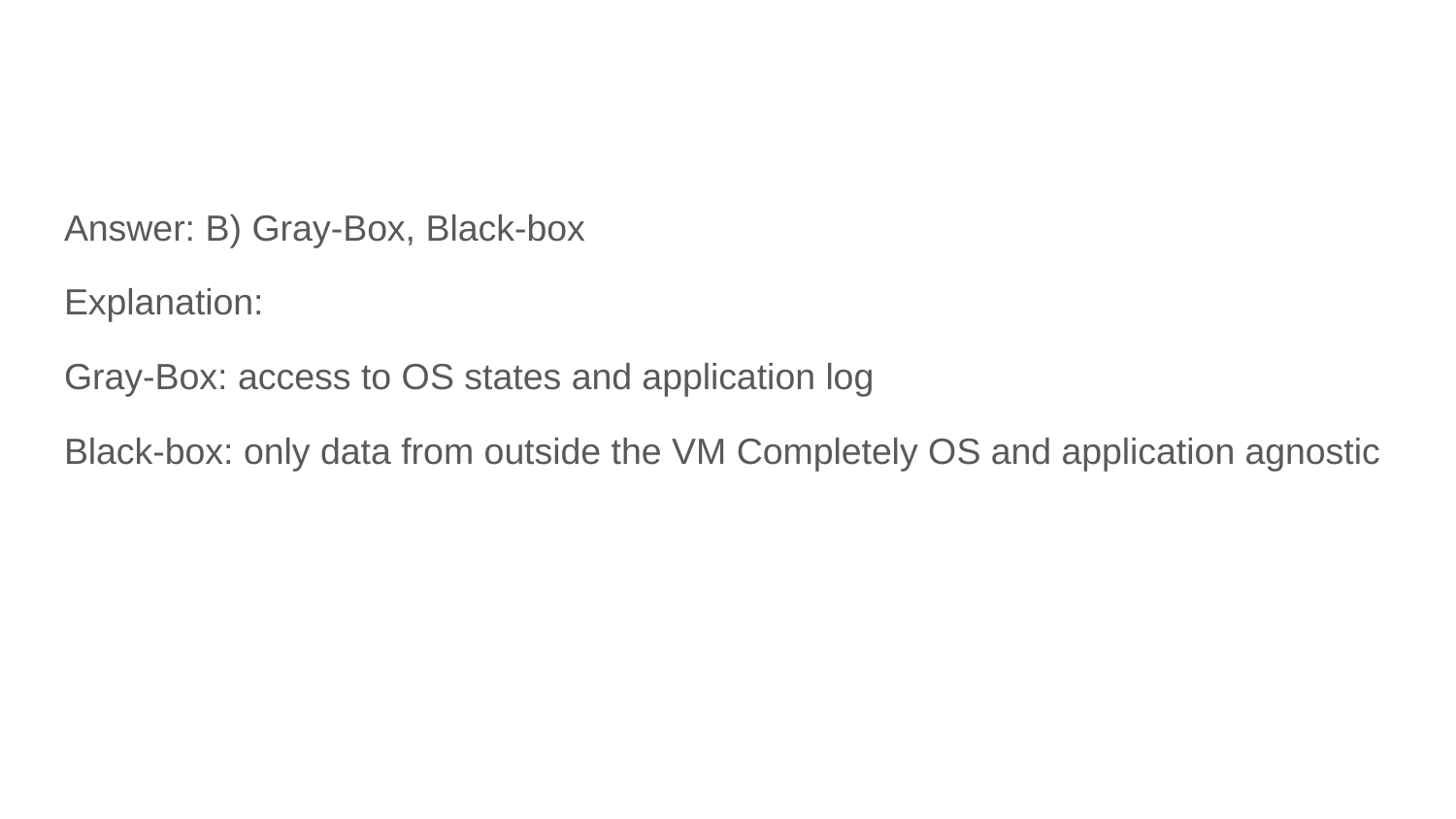

#
Answer: B) Gray-Box, Black-box
Explanation:
Gray-Box: access to OS states and application log
Black-box: only data from outside the VM Completely OS and application agnostic